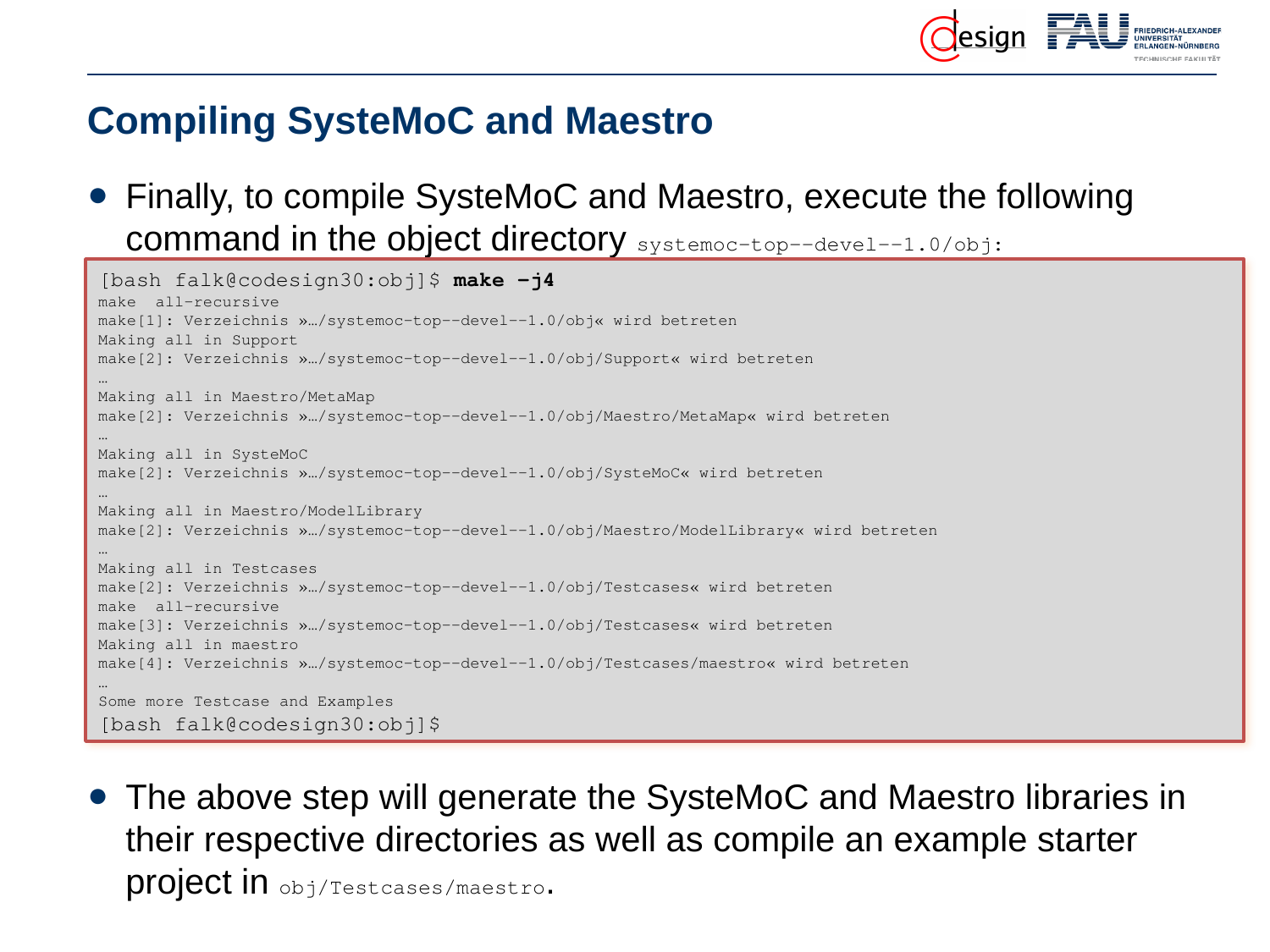

# Compiling SysteMoC and Maestro
Finally, to compile SysteMoC and Maestro, execute the following command in the object directory systemoc-top--devel--1.0/obj:

The above step will generate the SysteMoC and Maestro libraries in their respective directories as well as compile an example starter project in obj/Testcases/maestro.
[bash falk@codesign30:obj]$ make –j4
make  all-recursive
make[1]: Verzeichnis »…/systemoc-top--devel--1.0/obj« wird betreten
Making all in Support
make[2]: Verzeichnis »…/systemoc-top--devel--1.0/obj/Support« wird betreten
…
Making all in Maestro/MetaMap
make[2]: Verzeichnis »…/systemoc-top--devel--1.0/obj/Maestro/MetaMap« wird betreten
…
Making all in SysteMoC
make[2]: Verzeichnis »…/systemoc-top--devel--1.0/obj/SysteMoC« wird betreten
…
Making all in Maestro/ModelLibrary
make[2]: Verzeichnis »…/systemoc-top--devel--1.0/obj/Maestro/ModelLibrary« wird betreten
…
Making all in Testcases
make[2]: Verzeichnis »…/systemoc-top--devel--1.0/obj/Testcases« wird betreten
make  all-recursive
make[3]: Verzeichnis »…/systemoc-top--devel--1.0/obj/Testcases« wird betreten
Making all in maestro
make[4]: Verzeichnis »…/systemoc-top--devel--1.0/obj/Testcases/maestro« wird betreten
…
Some more Testcase and Examples
[bash falk@codesign30:obj]$